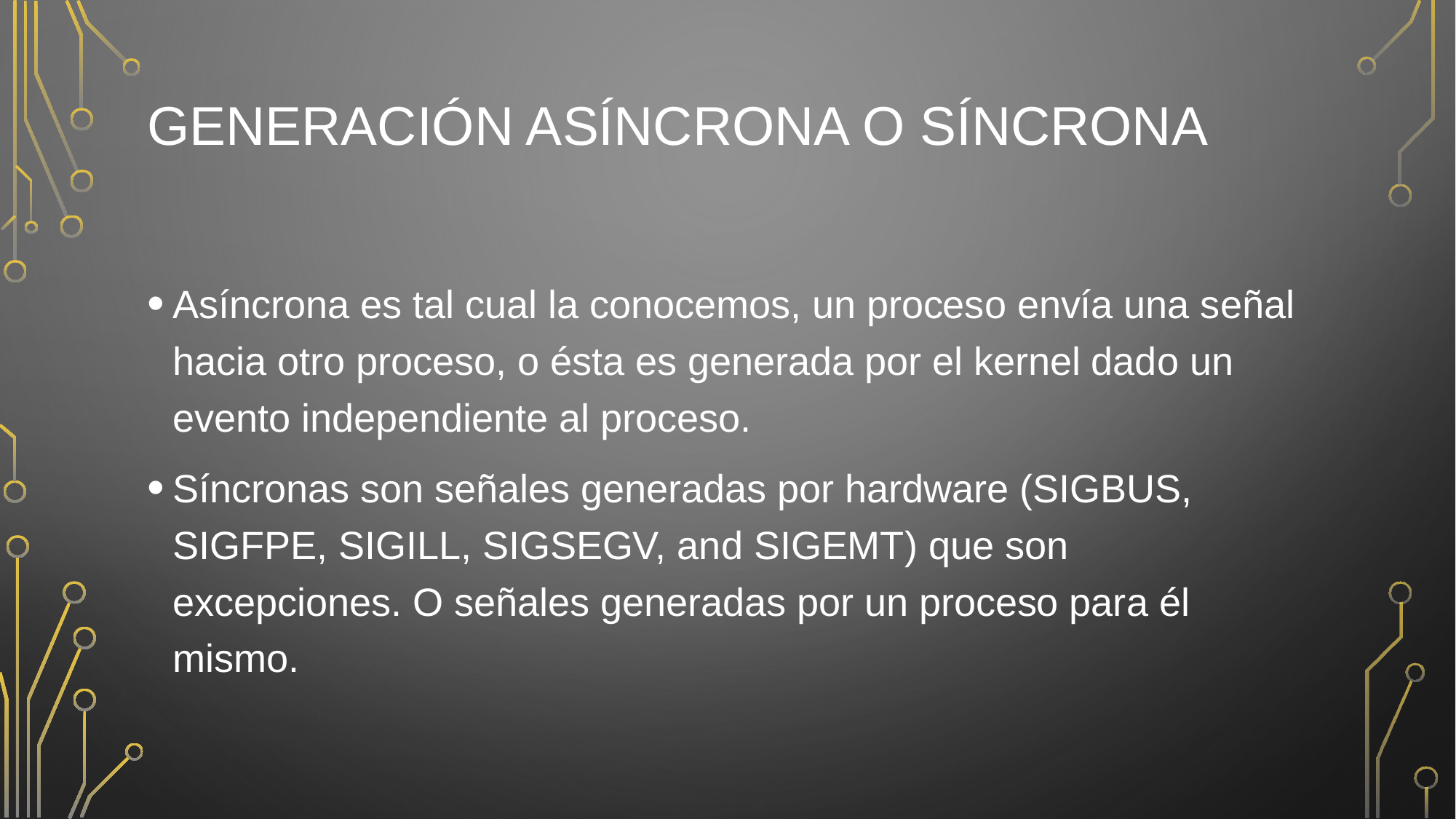

# Generación asíncrona o síncrona
Asíncrona es tal cual la conocemos, un proceso envía una señal hacia otro proceso, o ésta es generada por el kernel dado un evento independiente al proceso.
Síncronas son señales generadas por hardware (SIGBUS, SIGFPE, SIGILL, SIGSEGV, and SIGEMT) que son excepciones. O señales generadas por un proceso para él mismo.